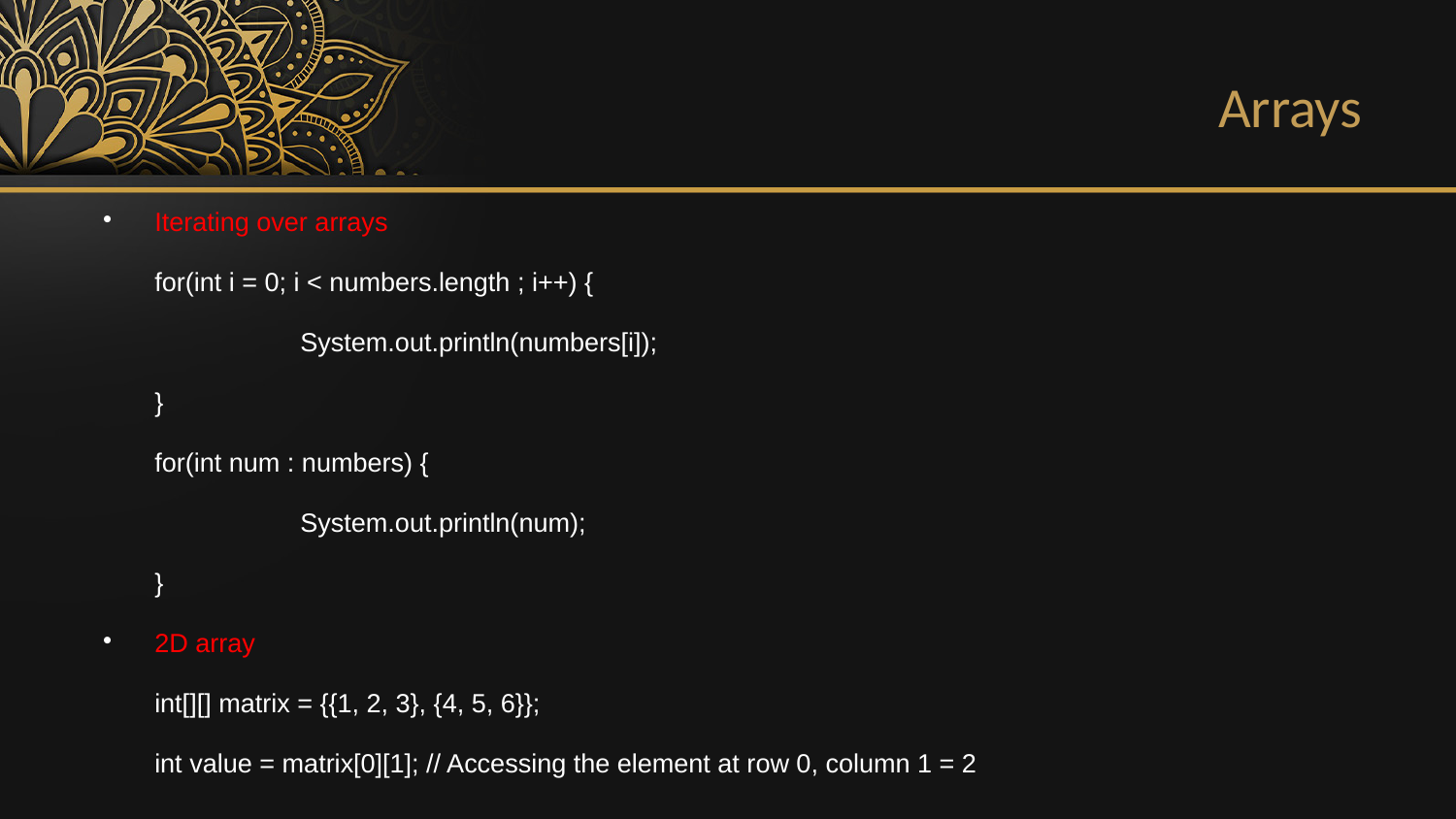

Arrays
Iterating over arrays
	for(int i = 0; i < numbers.length ; i++) {
		System.out.println(numbers[i]);
	}
	for(int num : numbers) {
		System.out.println(num);
	}
2D array
	int[][] matrix = {{1, 2, 3}, {4, 5, 6}};
	int value = matrix[0][1]; // Accessing the element at row 0, column 1 = 2